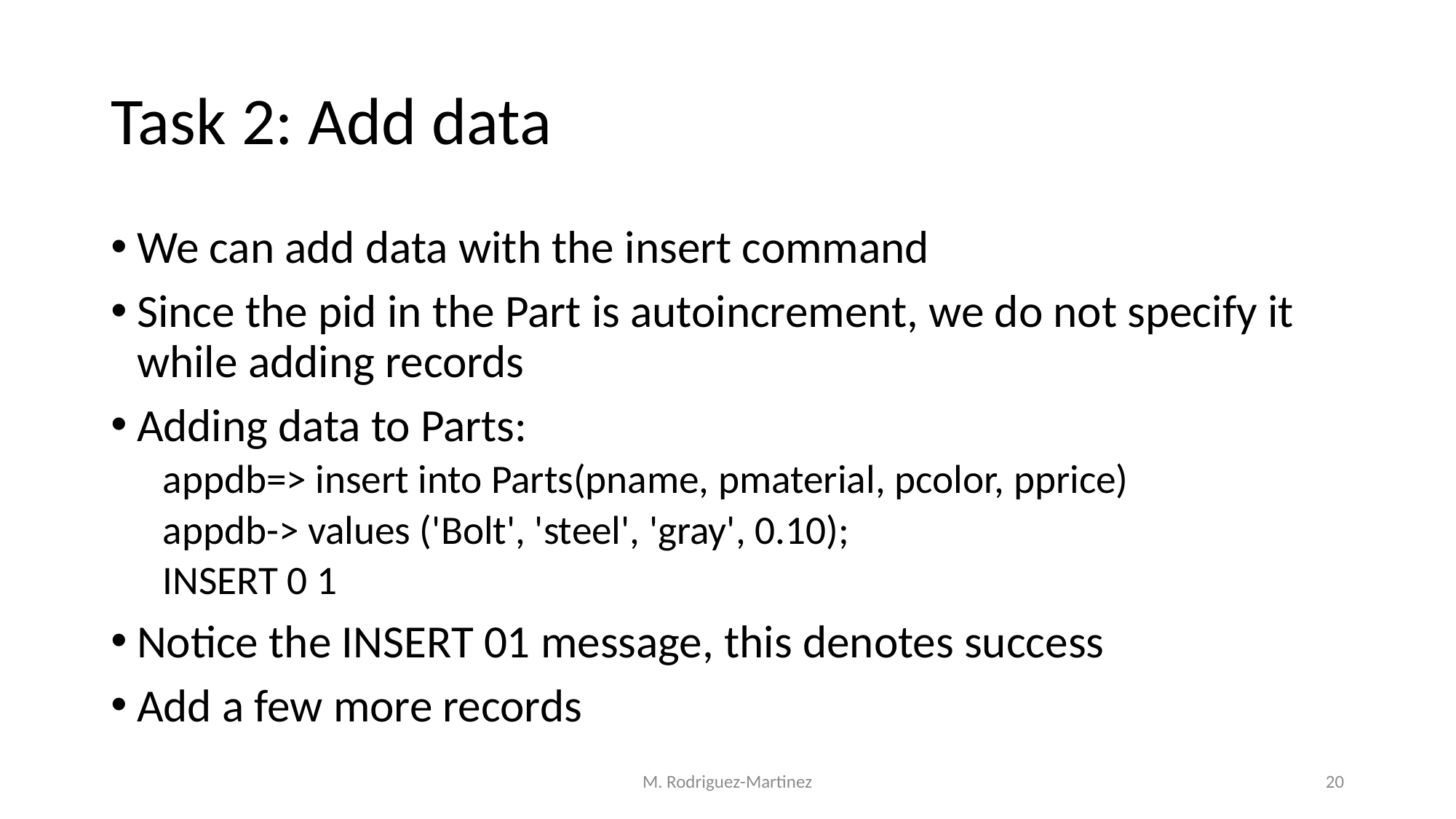

# Task 2: Add data
We can add data with the insert command
Since the pid in the Part is autoincrement, we do not specify it while adding records
Adding data to Parts:
appdb=> insert into Parts(pname, pmaterial, pcolor, pprice)
appdb-> values ('Bolt', 'steel', 'gray', 0.10);
INSERT 0 1
Notice the INSERT 01 message, this denotes success
Add a few more records

M. Rodriguez-Martinez
20